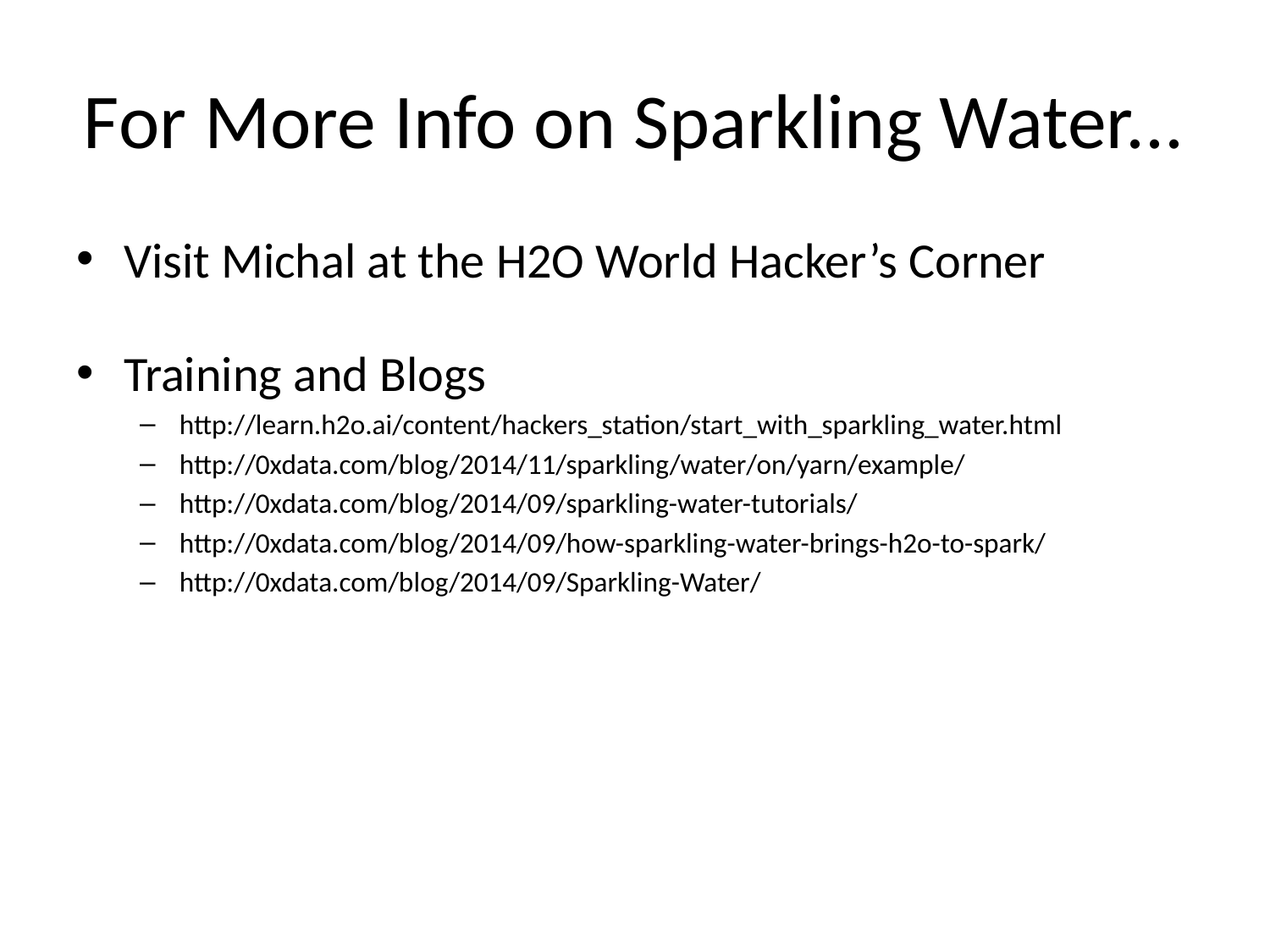

# For More Info on Sparkling Water...
Visit Michal at the H2O World Hacker’s Corner

Training and Blogs
http://learn.h2o.ai/content/hackers_station/start_with_sparkling_water.html
http://0xdata.com/blog/2014/11/sparkling/water/on/yarn/example/
http://0xdata.com/blog/2014/09/sparkling-water-tutorials/
http://0xdata.com/blog/2014/09/how-sparkling-water-brings-h2o-to-spark/
http://0xdata.com/blog/2014/09/Sparkling-Water/